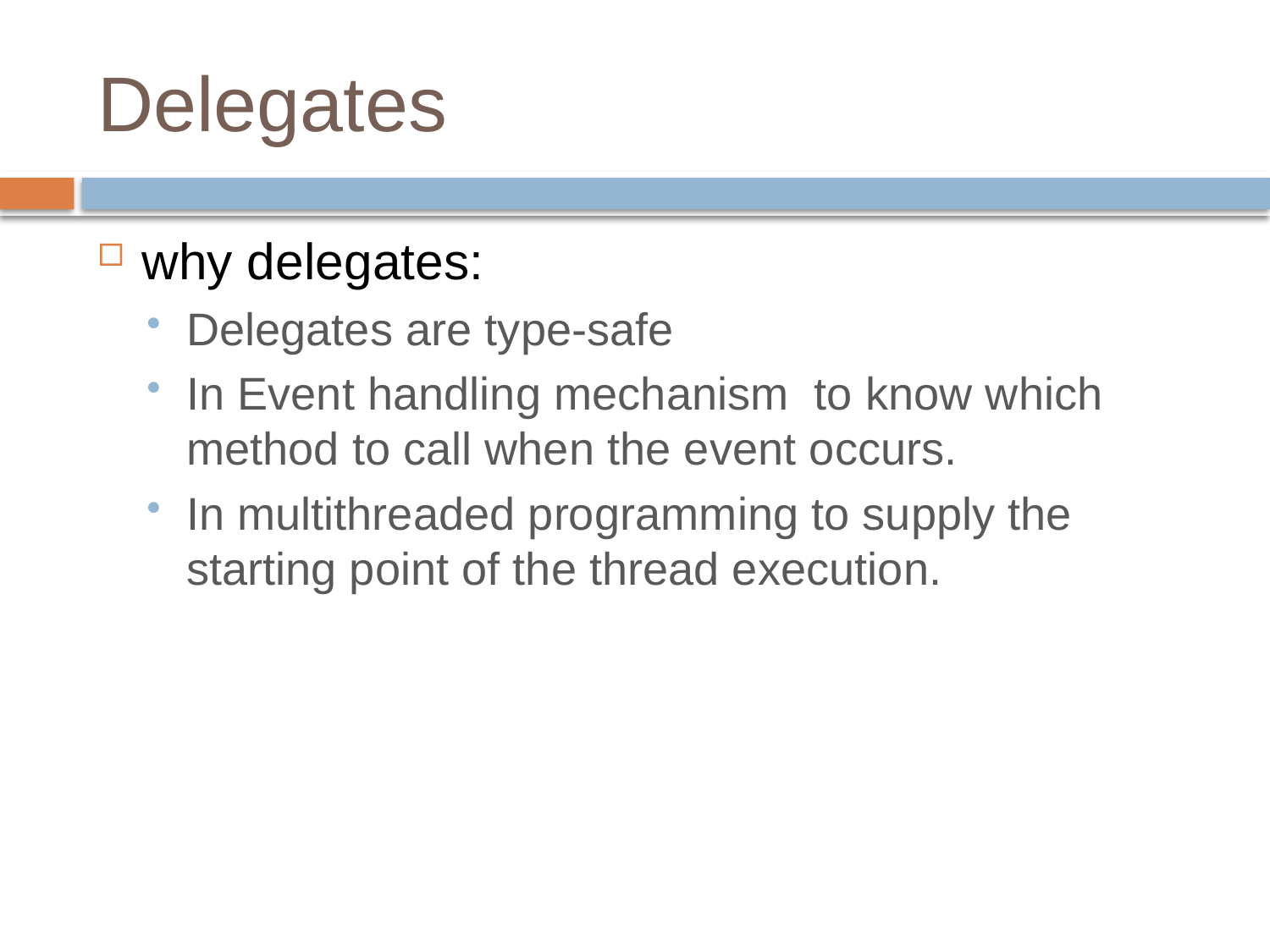

# Delegates
why delegates:
Delegates are type-safe
In Event handling mechanism  to know which  method to call when the event occurs.
In multithreaded programming to supply the starting point of the thread execution.